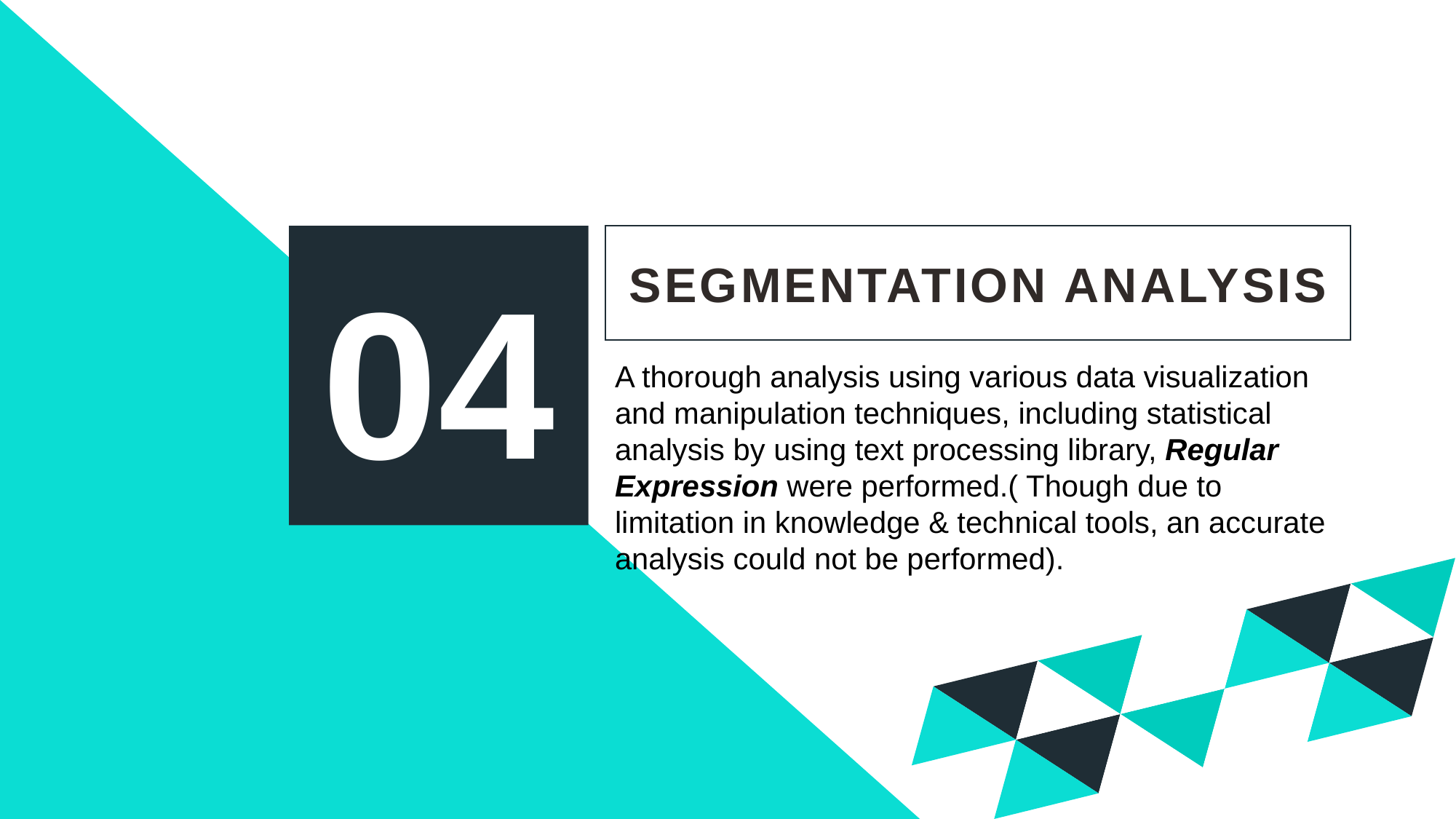

SEGMENTATION ANALYSIS
04
A thorough analysis using various data visualization and manipulation techniques, including statistical analysis by using text processing library, Regular Expression were performed.( Though due to limitation in knowledge & technical tools, an accurate analysis could not be performed).